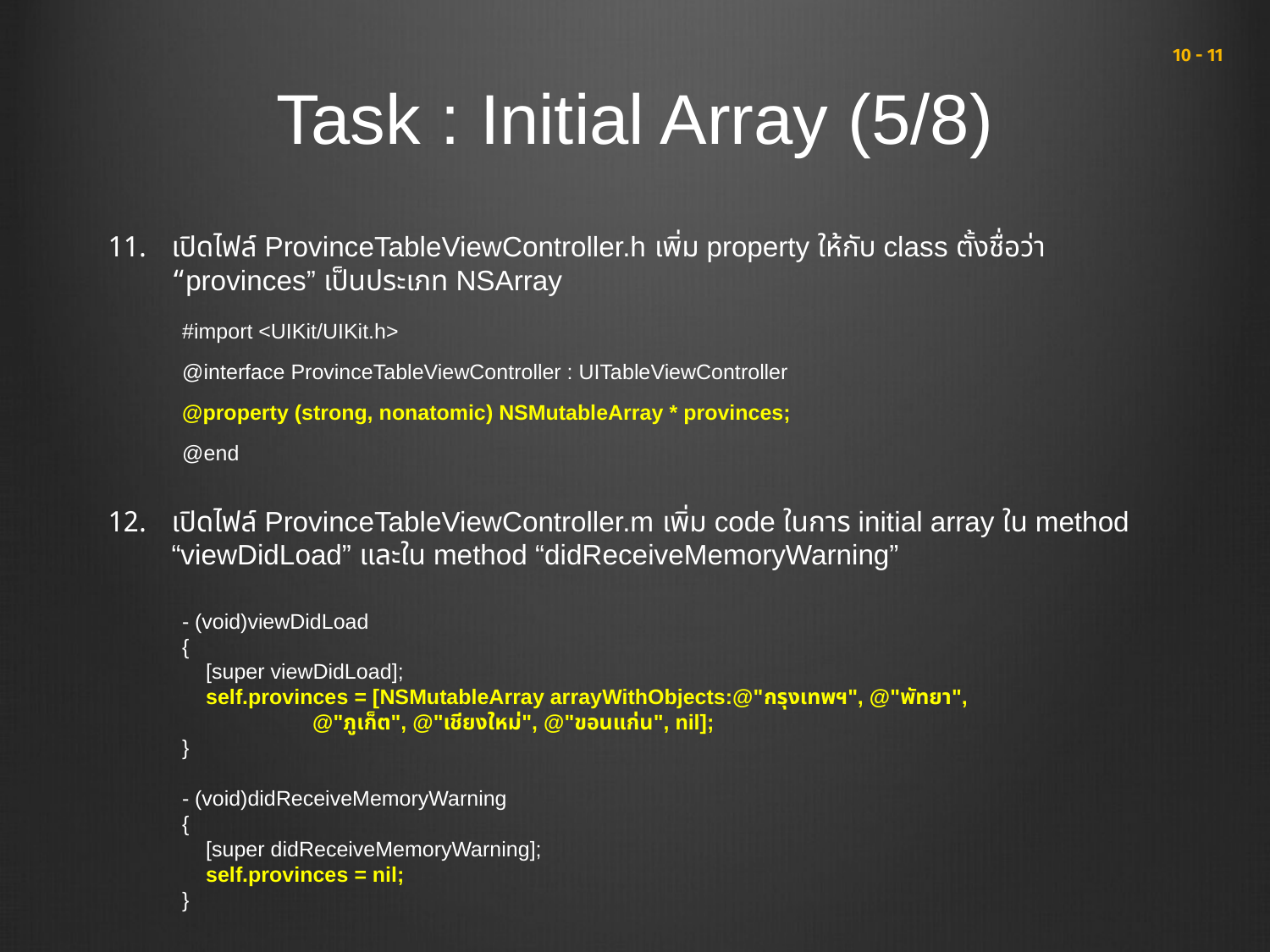

# Task : Initial Array (5/8)
 10 - 11
เปิดไฟล์ ProvinceTableViewController.h เพิ่ม property ให้กับ class ตั้งชื่อว่า “provinces” เป็นประเภท NSArray

เปิดไฟล์ ProvinceTableViewController.m เพิ่ม code ในการ initial array ใน method “viewDidLoad” และใน method “didReceiveMemoryWarning”
#import <UIKit/UIKit.h>

@interface ProvinceTableViewController : UITableViewController

@property (strong, nonatomic) NSMutableArray * provinces;

@end
- (void)viewDidLoad
{
    [super viewDidLoad];
    self.provinces = [NSMutableArray arrayWithObjects:@"กรุงเทพฯ", @"พัทยา",
                      @"ภูเก็ต", @"เชียงใหม่", @"ขอนแก่น", nil];
}

- (void)didReceiveMemoryWarning
{
    [super didReceiveMemoryWarning];
    self.provinces = nil;
}